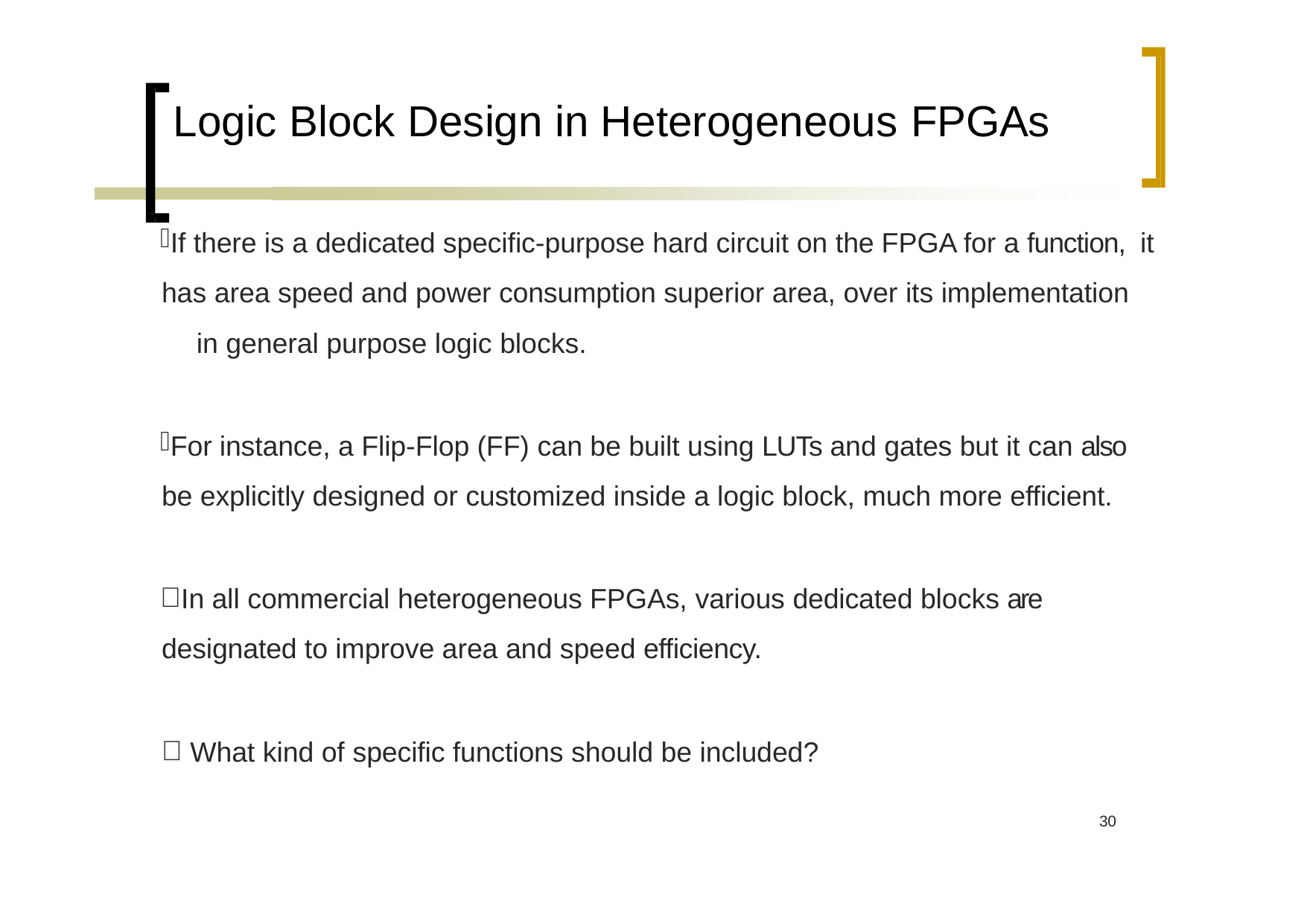

# Logic Block Design in Heterogeneous FPGAs
If there is a dedicated specific‐purpose hard circuit on the FPGA for a function,  it has area speed and power consumption superior area, over its implementation
in general purpose logic blocks.

For instance, a Flip‐Flop (FF) can be built using LUTs and gates but it can also  be explicitly designed or customized inside a logic block, much more efficient.

In all commercial heterogeneous FPGAs, various dedicated blocks are  designated to improve area and speed efficiency.

What kind of specific functions should be included?
30